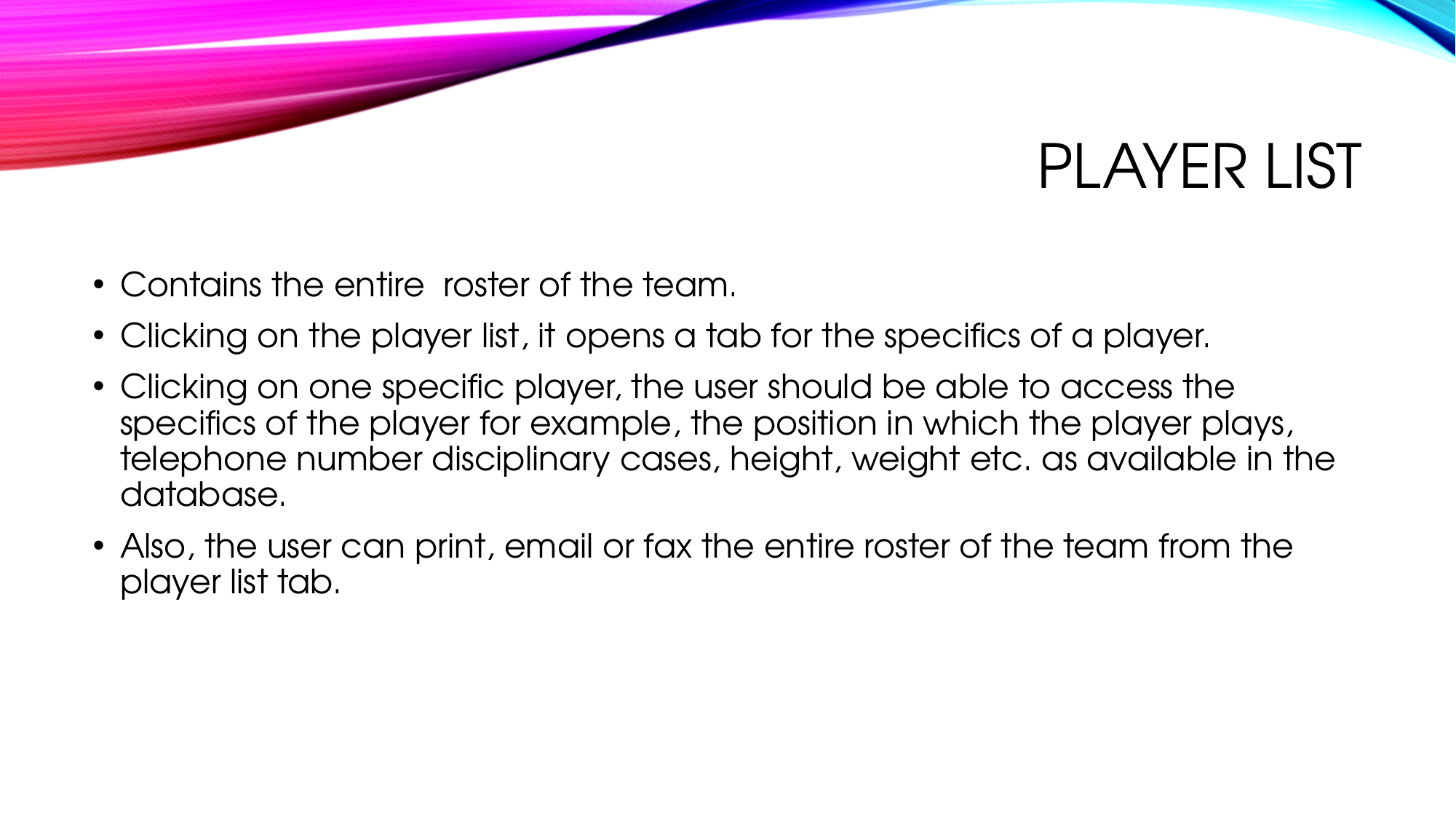

# Player list
Contains the entire  roster of the team.
Clicking on the player list, it opens a tab for the specifics of a player.
Clicking on one specific player, the user should be able to access the specifics of the player for example, the position in which the player plays, telephone number disciplinary cases, height, weight etc. as available in the database.
Also, the user can print, email or fax the entire roster of the team from the player list tab.